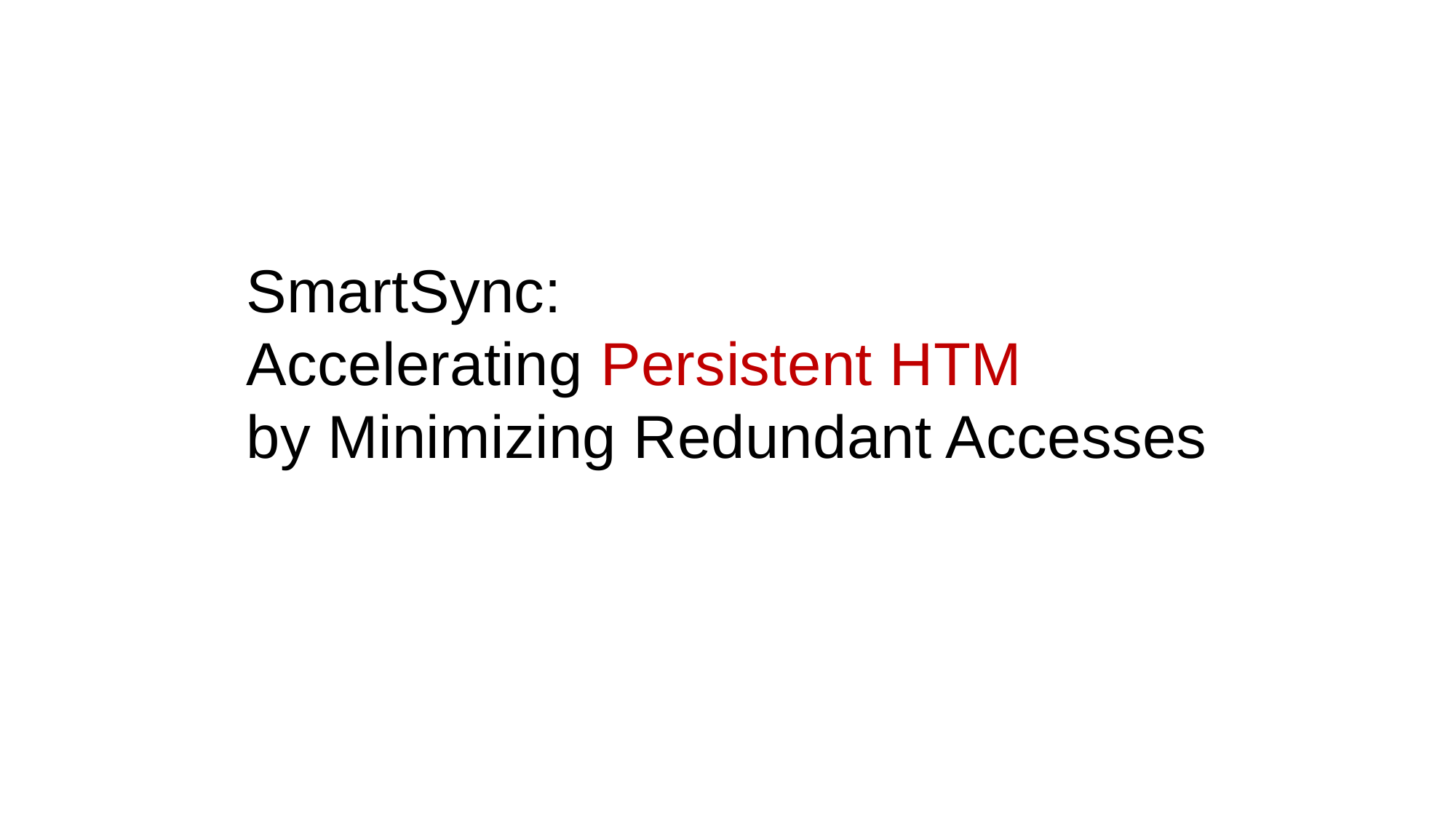

SmartSync:
Accelerating Persistent HTM
by Minimizing Redundant Accesses